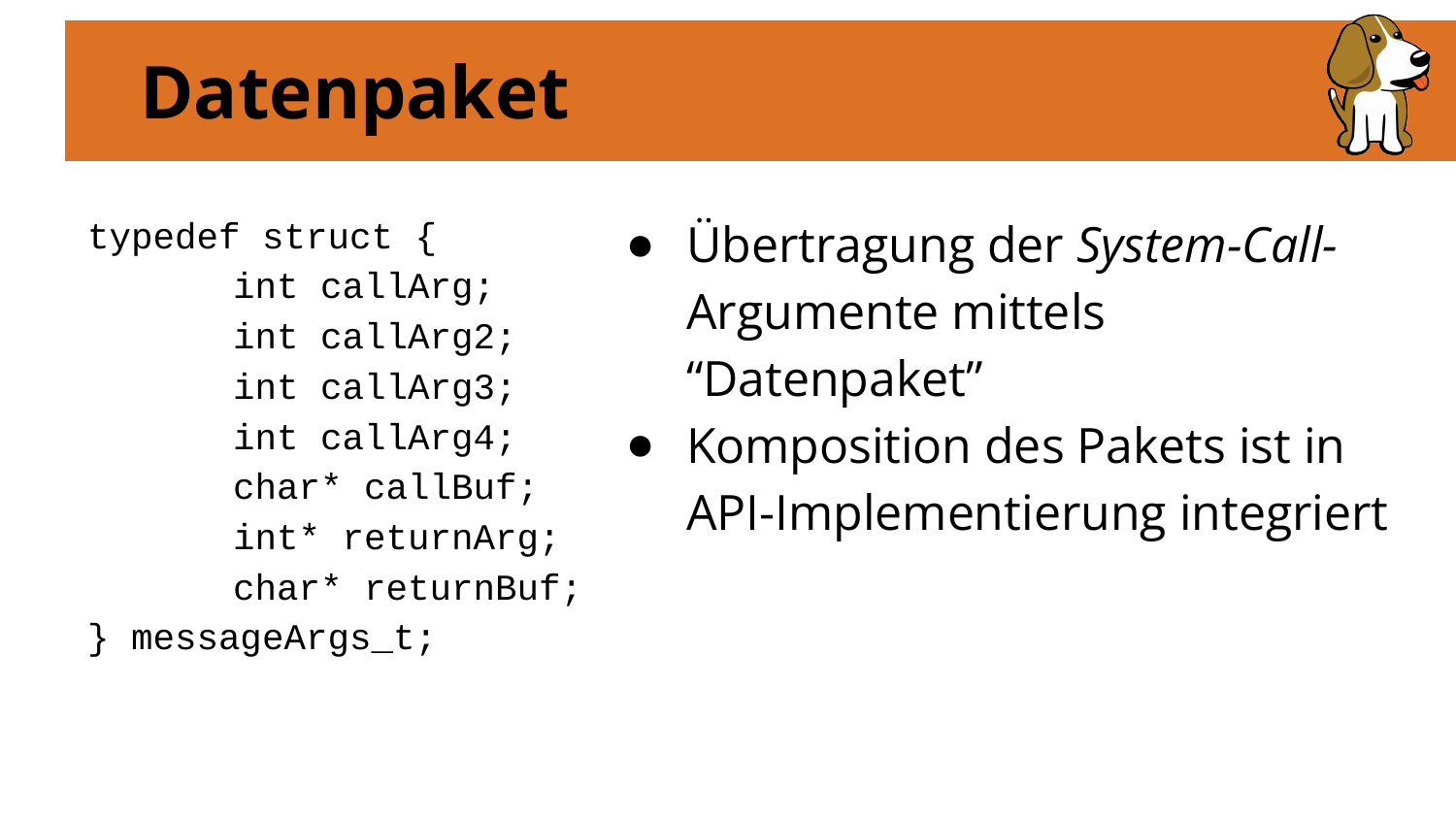

# Datenpaket
typedef struct {
	int callArg;
	int callArg2;
	int callArg3;
	int callArg4;
	char* callBuf;
	int* returnArg;
	char* returnBuf;
} messageArgs_t;

Übertragung der System-Call-Argumente mittels “Datenpaket”
Komposition des Pakets ist in API-Implementierung integriert